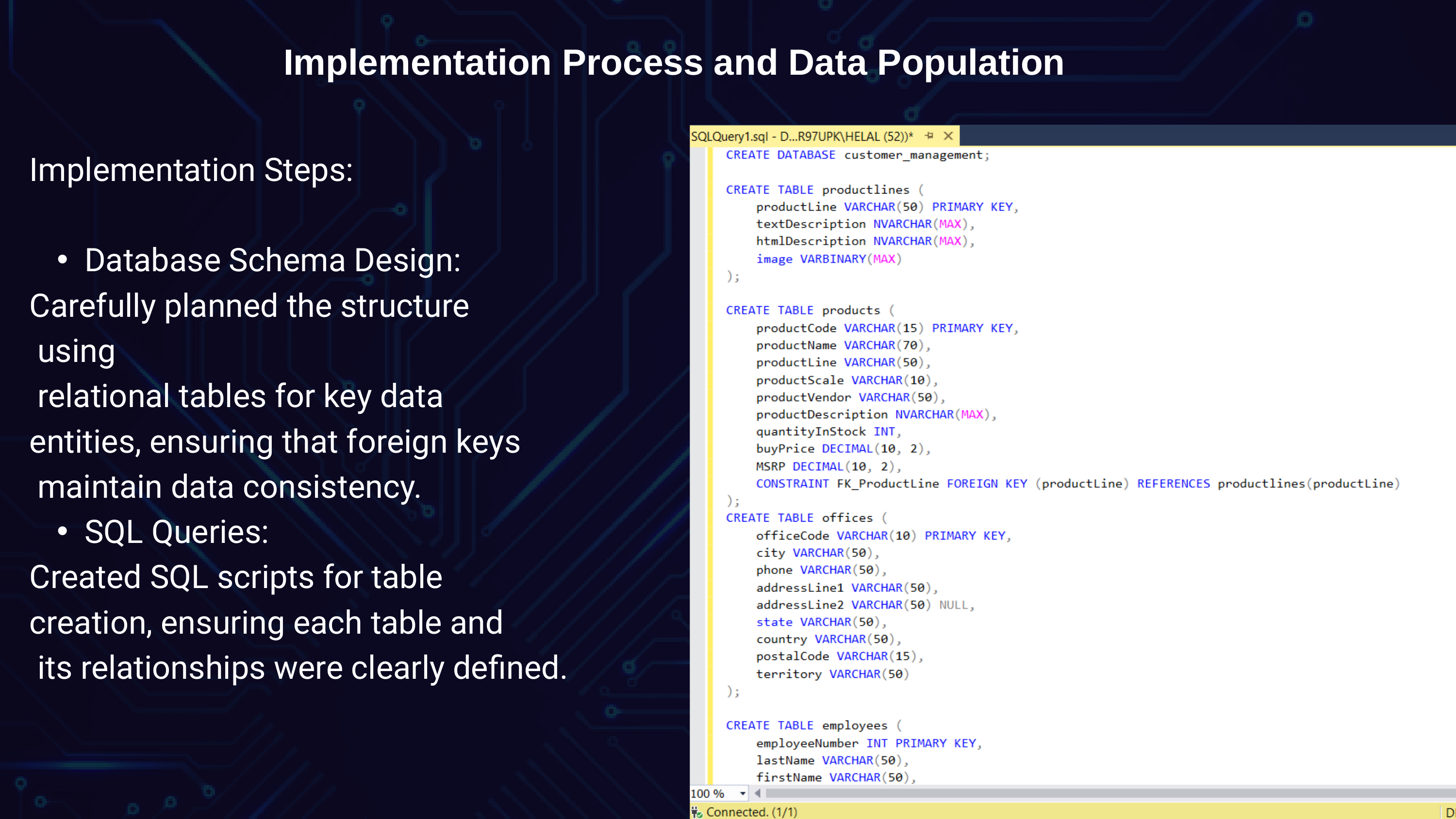

Implementation Process and Data Population

Implementation Steps:

Database Schema Design:
Carefully planned the structure
 using
 relational tables for key data
entities, ensuring that foreign keys
 maintain data consistency.
SQL Queries:
Created SQL scripts for table
creation, ensuring each table and
 its relationships were clearly defined.